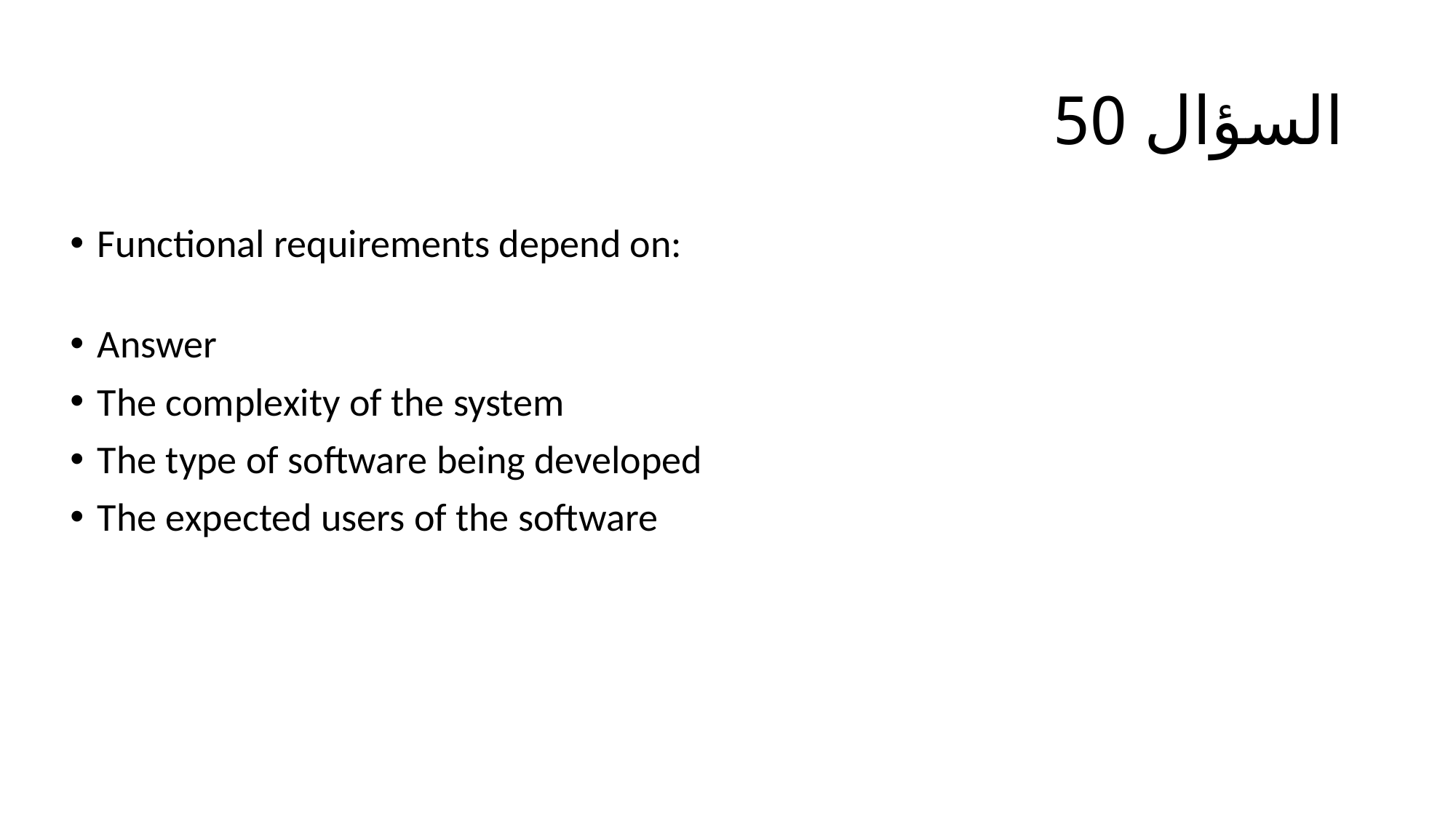

# السؤال 50
Functional requirements depend on:
Answer
The complexity of the system
The type of software being developed
The expected users of the software